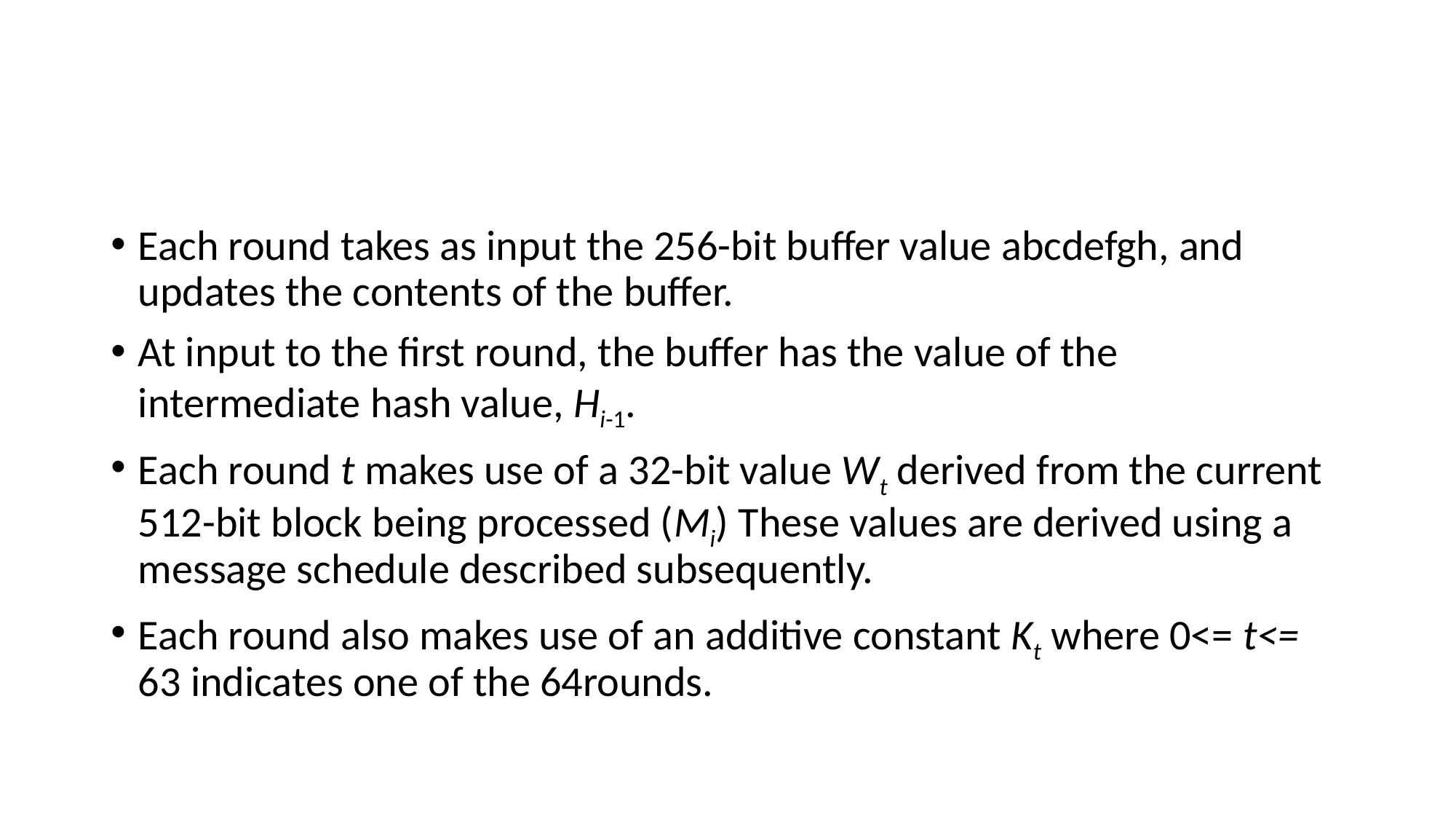

#
Each round takes as input the 256-bit buffer value abcdefgh, and updates the contents of the buffer.
At input to the first round, the buffer has the value of the intermediate hash value, Hi-1.
Each round t makes use of a 32-bit value Wt derived from the current 512-bit block being processed (Mi) These values are derived using a message schedule described subsequently.
Each round also makes use of an additive constant Kt where 0<= t<= 63 indicates one of the 64rounds.